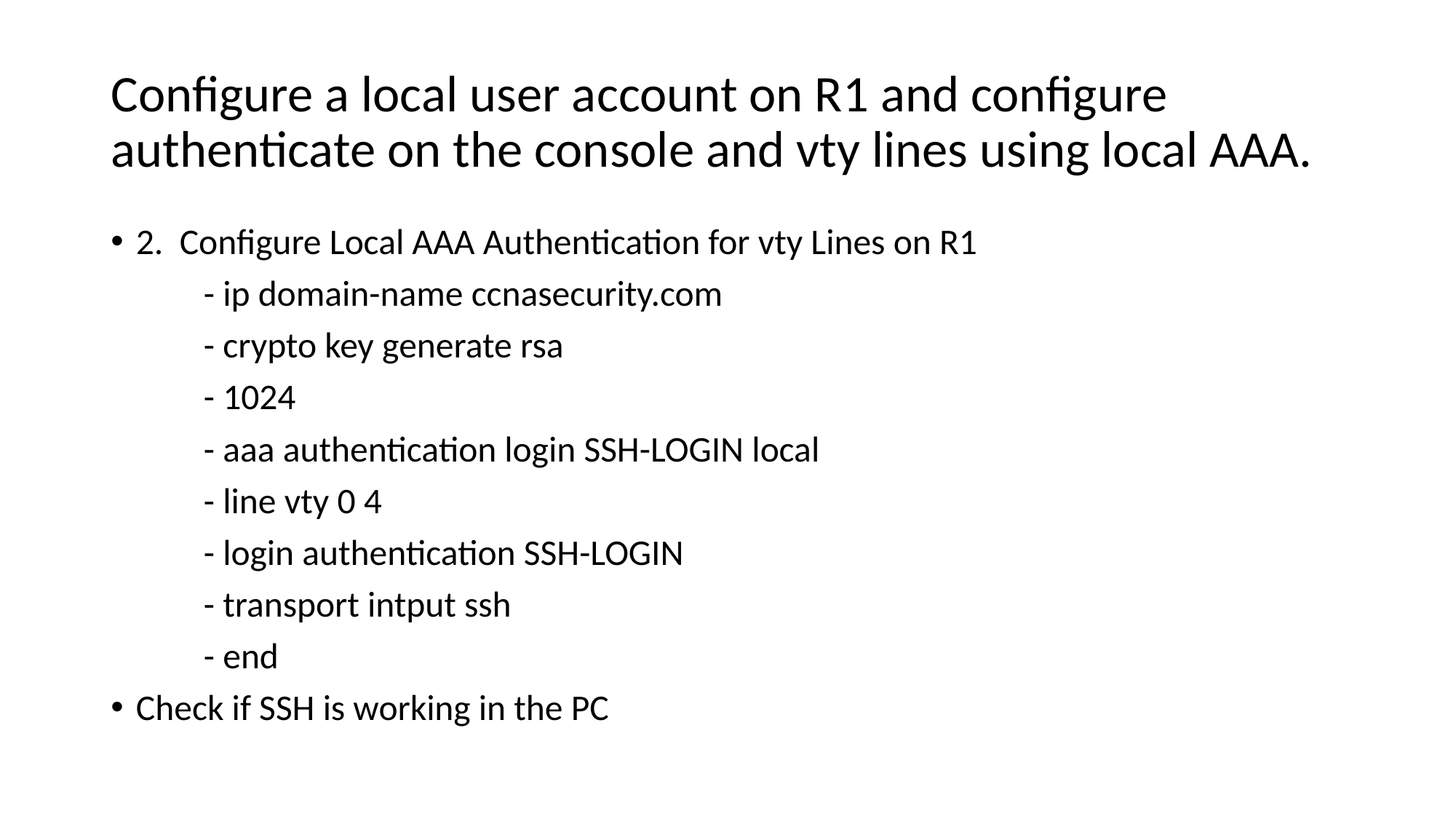

# Configure a local user account on R1 and configure authenticate on the console and vty lines using local AAA.
2.  Configure Local AAA Authentication for vty Lines on R1
	- ip domain-name ccnasecurity.com
	- crypto key generate rsa
	- 1024
	- aaa authentication login SSH-LOGIN local
	- line vty 0 4
	- login authentication SSH-LOGIN
	- transport intput ssh
	- end
Check if SSH is working in the PC